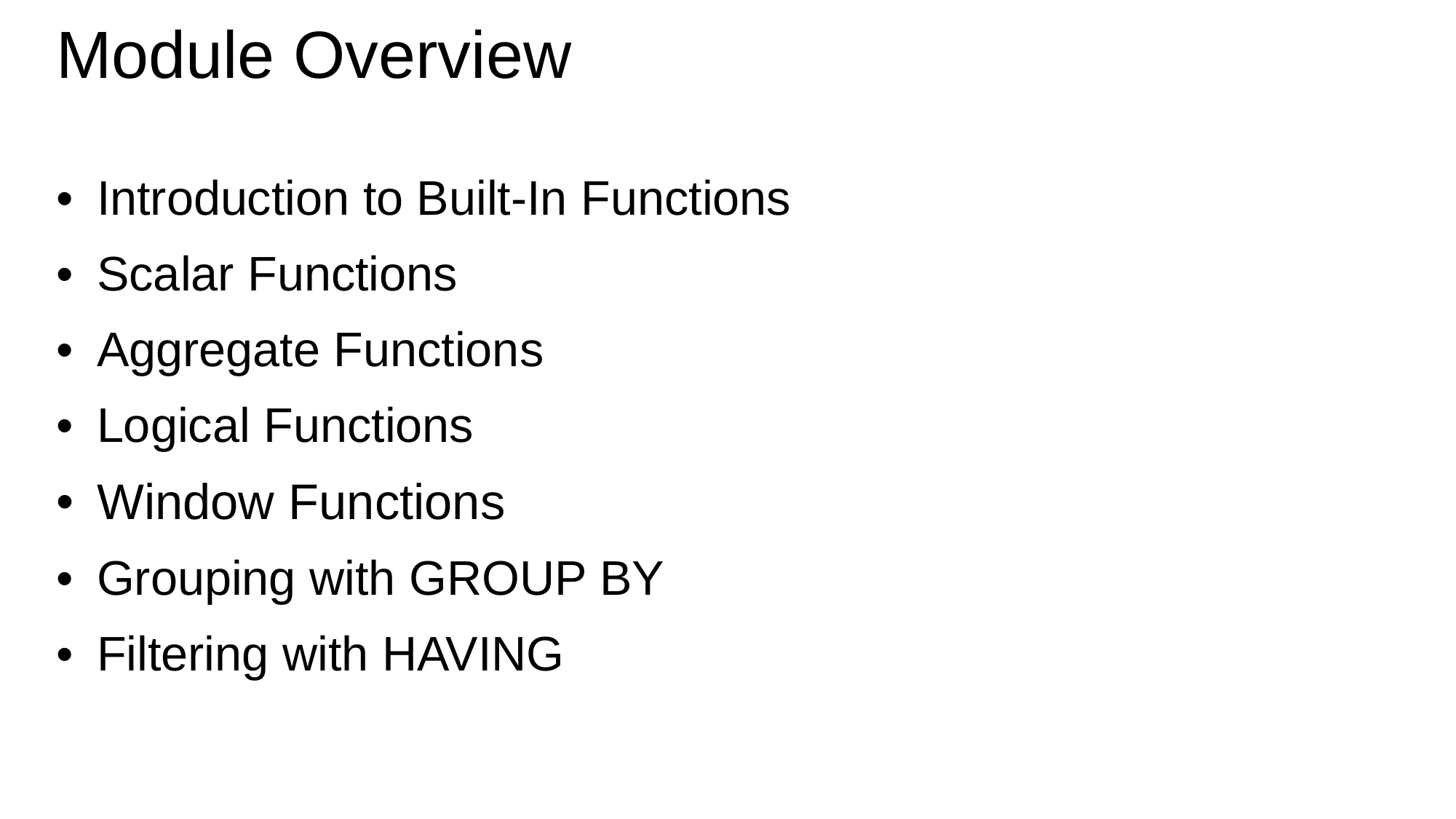

# Module Overview
Introduction to Built-In Functions
Scalar Functions
Aggregate Functions
Logical Functions
Window Functions
Grouping with GROUP BY
Filtering with HAVING